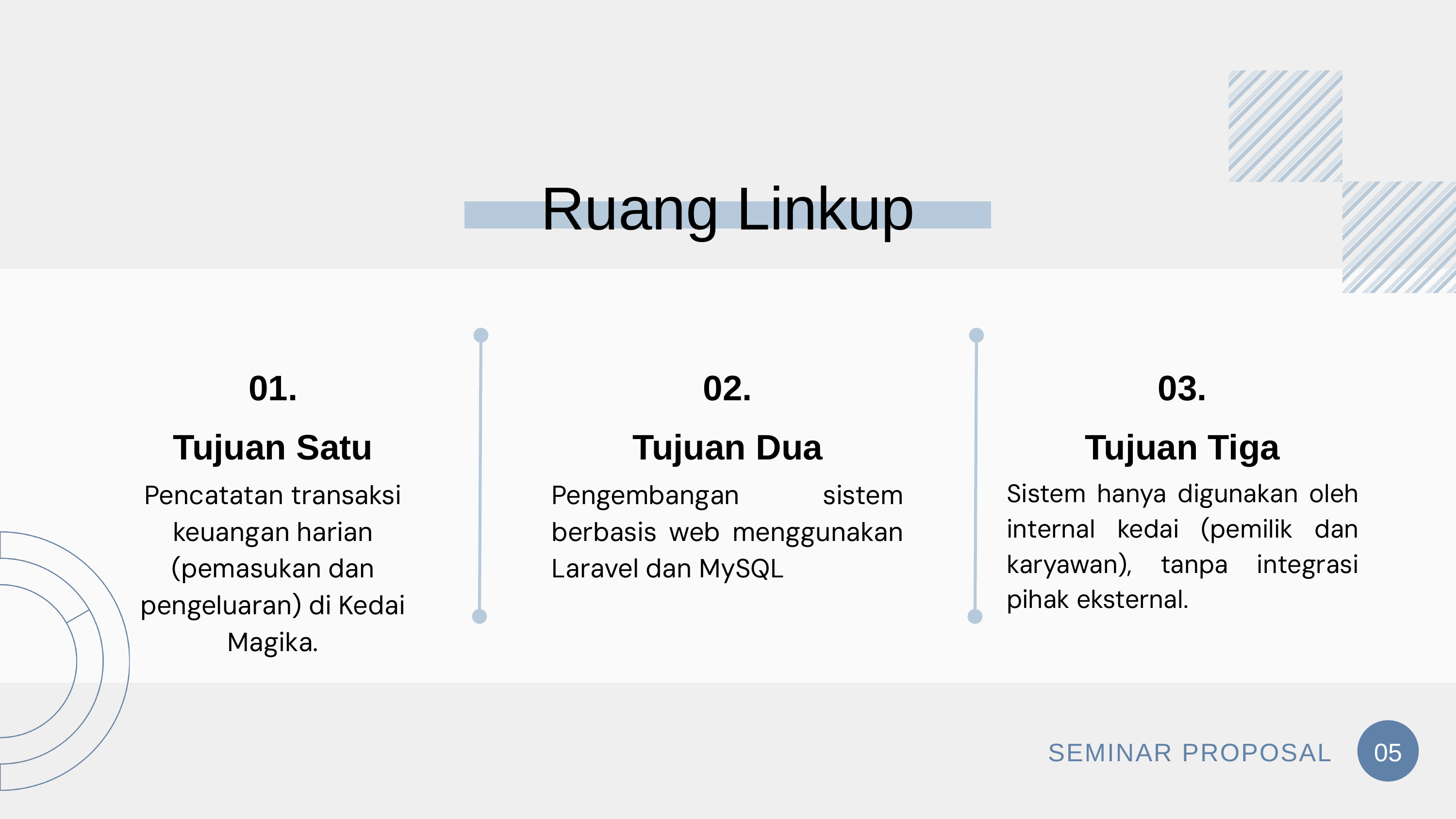

Ruang Linkup

01.
02.
03.
Tujuan Satu
Tujuan Dua
Tujuan Tiga
Sistem hanya digunakan oleh internal kedai (pemilik dan karyawan), tanpa integrasi pihak eksternal.
Pencatatan transaksi keuangan harian (pemasukan dan pengeluaran) di Kedai Magika.
Pengembangan sistem berbasis web menggunakan Laravel dan MySQL

SEMINAR PROPOSAL
05